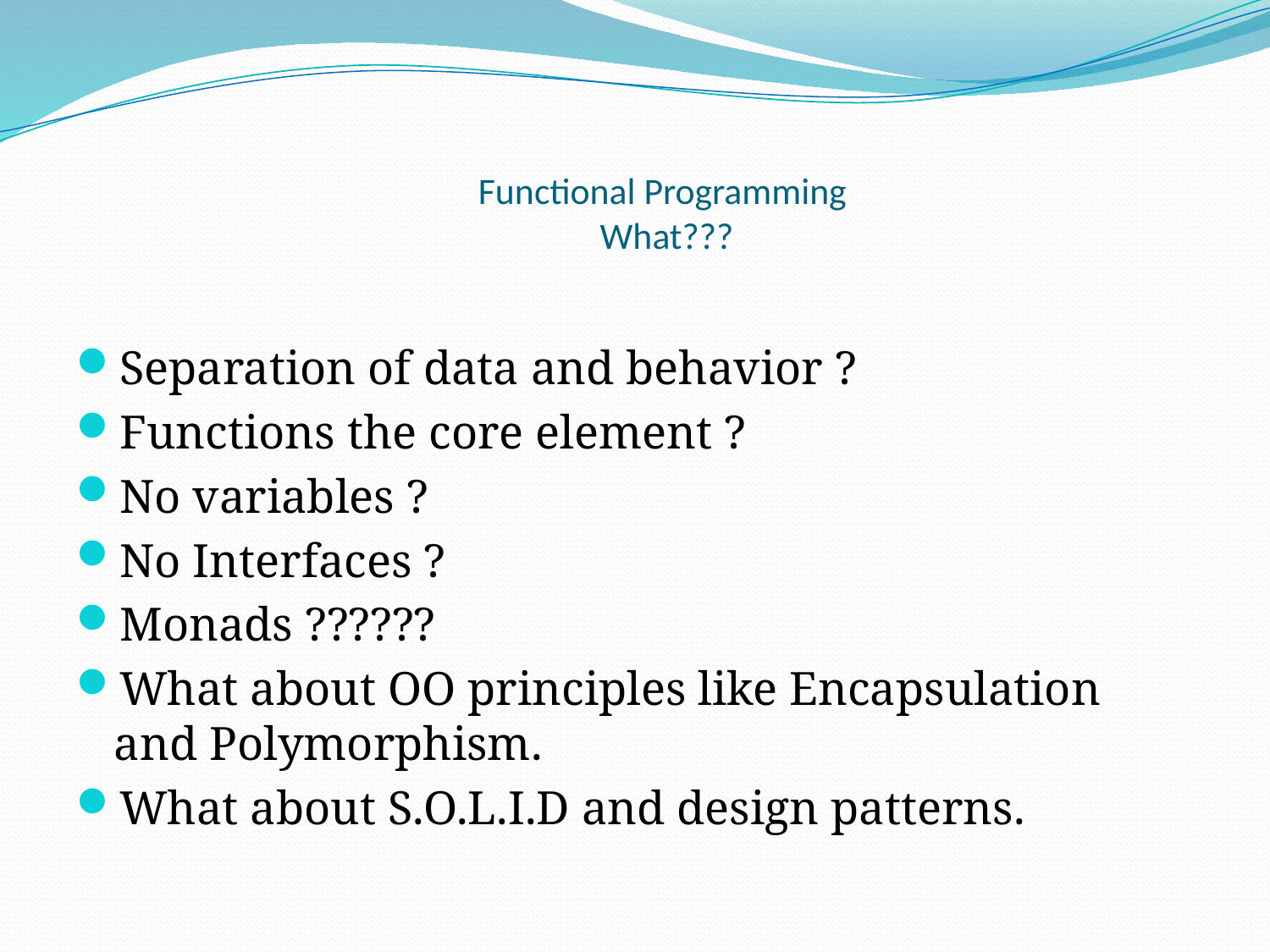

# Functional Programming What???

Separation of data and behavior ?
Functions the core element ?
No variables ?
No Interfaces ?
Monads ??????
What about OO principles like Encapsulation and Polymorphism.
What about S.O.L.I.D and design patterns.